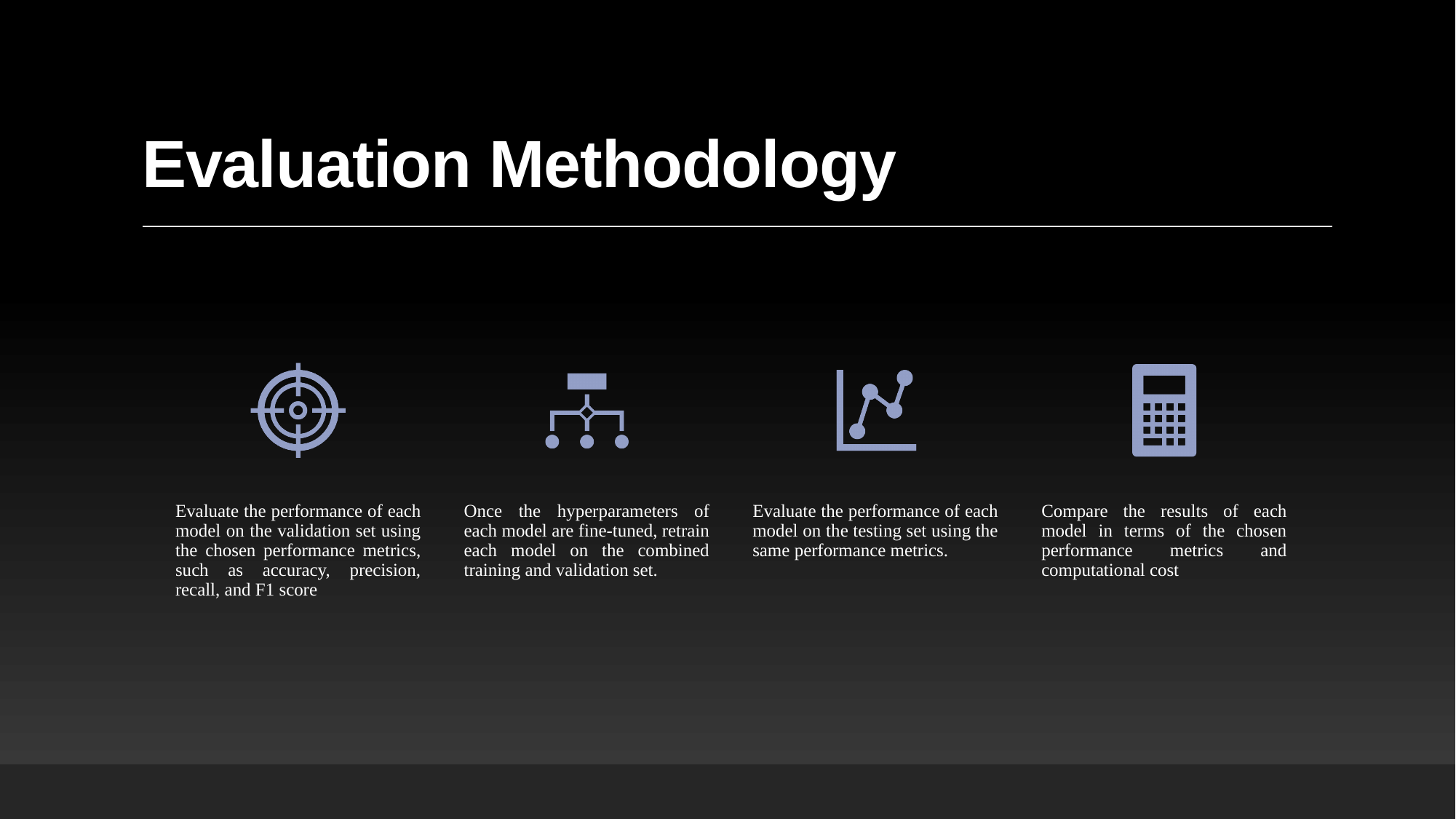

# Evaluation Methodology
Evaluate the performance of each model on the validation set using the chosen performance metrics, such as accuracy, precision, recall, and F1 score
Once the hyperparameters of each model are fine-tuned, retrain each model on the combined training and validation set.
Evaluate the performance of each model on the testing set using the same performance metrics.
Compare the results of each model in terms of the chosen performance metrics and computational cost